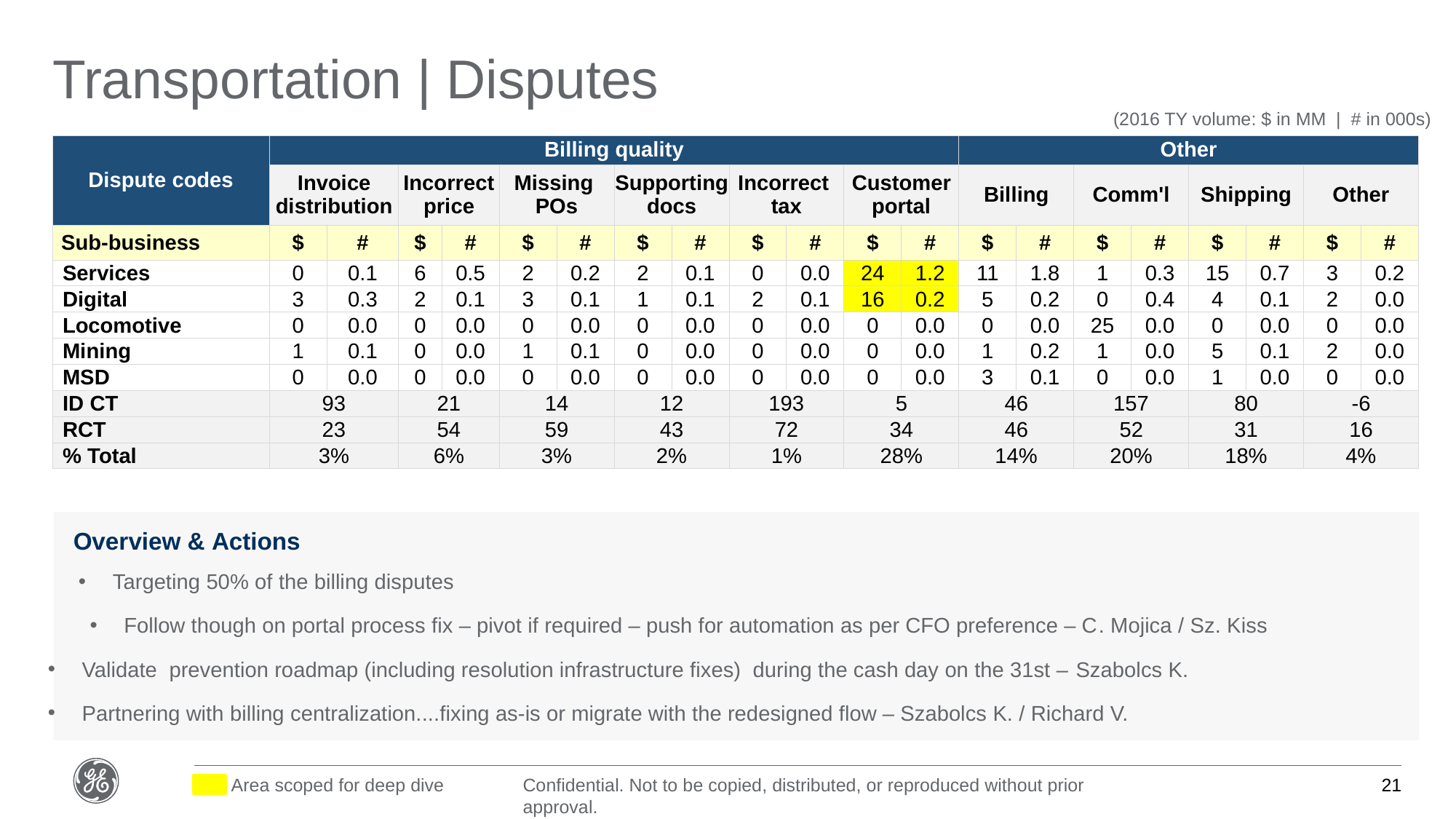

# Transportation | Disputes
(2016 TY volume: $ in MM  |  # in 000s)
| Dispute codes | Billing quality |  |  |  |  |  |  |  |  |  |  |  | Other |  |  |  |  |  |  |  |
| --- | --- | --- | --- | --- | --- | --- | --- | --- | --- | --- | --- | --- | --- | --- | --- | --- | --- | --- | --- | --- |
|  | Invoice distribution |  | Incorrect price |  | Missing POs |  | Supporting docs |  | Incorrect tax |  | Customer portal |  | Billing |  | Comm'l |  | Shipping |  | Other |  |
| Sub-business | $ | # | $ | # | $ | # | $ | # | $ | # | $ | # | $ | # | $ | # | $ | # | $ | # |
| Services | 0 | 0.1 | 6 | 0.5 | 2 | 0.2 | 2 | 0.1 | 0 | 0.0 | 24 | 1.2 | 11 | 1.8 | 1 | 0.3 | 15 | 0.7 | 3 | 0.2 |
| Digital | 3 | 0.3 | 2 | 0.1 | 3 | 0.1 | 1 | 0.1 | 2 | 0.1 | 16 | 0.2 | 5 | 0.2 | 0 | 0.4 | 4 | 0.1 | 2 | 0.0 |
| Locomotive | 0 | 0.0 | 0 | 0.0 | 0 | 0.0 | 0 | 0.0 | 0 | 0.0 | 0 | 0.0 | 0 | 0.0 | 25 | 0.0 | 0 | 0.0 | 0 | 0.0 |
| Mining | 1 | 0.1 | 0 | 0.0 | 1 | 0.1 | 0 | 0.0 | 0 | 0.0 | 0 | 0.0 | 1 | 0.2 | 1 | 0.0 | 5 | 0.1 | 2 | 0.0 |
| MSD | 0 | 0.0 | 0 | 0.0 | 0 | 0.0 | 0 | 0.0 | 0 | 0.0 | 0 | 0.0 | 3 | 0.1 | 0 | 0.0 | 1 | 0.0 | 0 | 0.0 |
| ID CT | 93 |  | 21 |  | 14 |  | 12 |  | 193 |  | 5 |  | 46 |  | 157 |  | 80 |  | -6 |  |
| RCT | 23 |  | 54 |  | 59 |  | 43 |  | 72 |  | 34 |  | 46 |  | 52 |  | 31 |  | 16 |  |
| % Total | 3% |  | 6% |  | 3% |  | 2% |  | 1% |  | 28% |  | 14% |  | 20% |  | 18% |  | 4% |  |

Overview & Actions
Targeting 50% of the billing disputes
Follow though on portal process fix – pivot if required – push for automation as per CFO preference – C. Mojica / Sz. Kiss
Validate  prevention roadmap (including resolution infrastructure fixes)  during the cash day on the 31st – Szabolcs K.
Partnering with billing centralization....fixing as-is or migrate with the redesigned flow – Szabolcs K. / Richard V.
21
Area scoped for deep dive